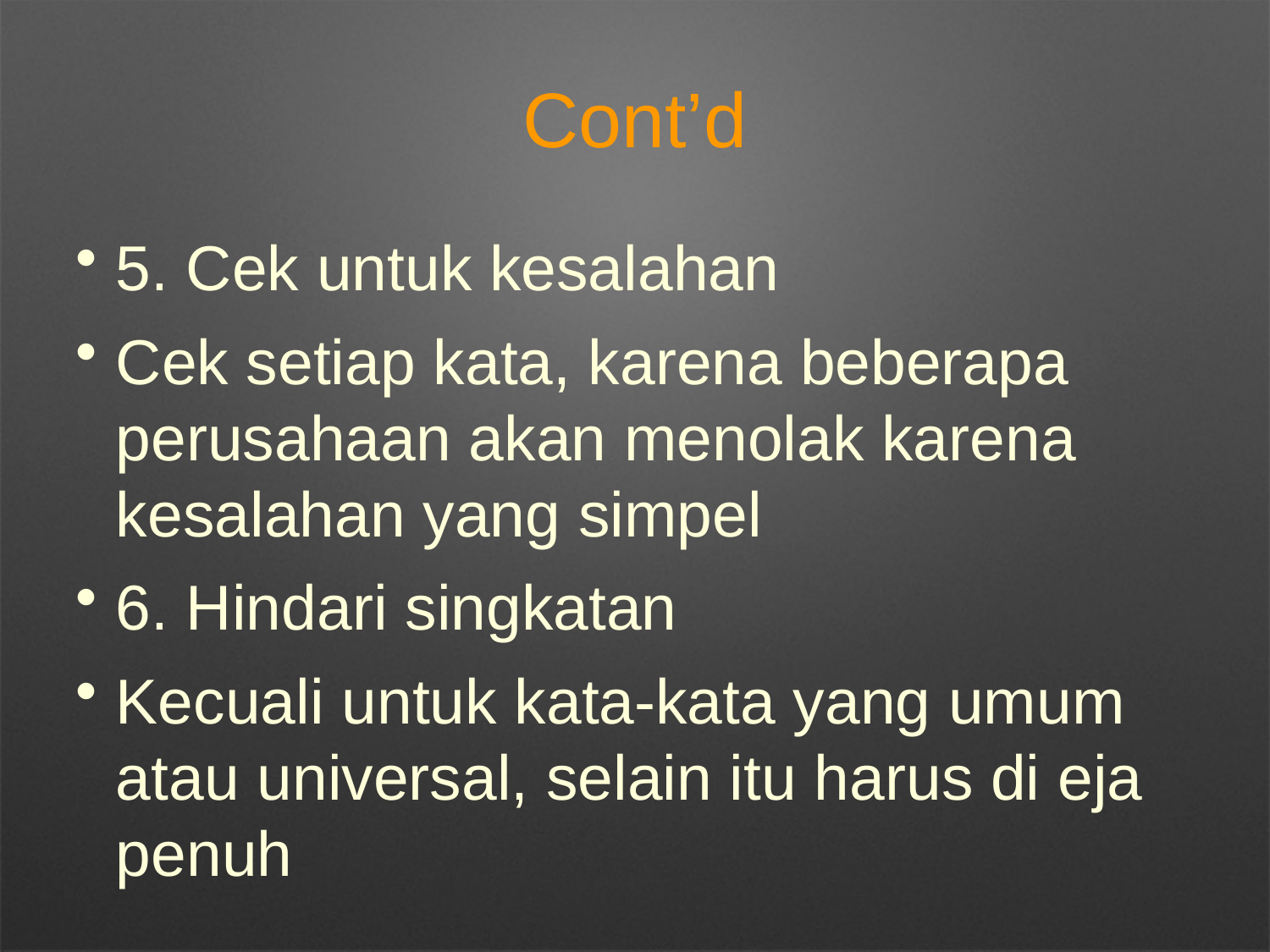

# Cont’d
5. Cek untuk kesalahan
Cek setiap kata, karena beberapa perusahaan akan menolak karena kesalahan yang simpel
6. Hindari singkatan
Kecuali untuk kata-kata yang umum atau universal, selain itu harus di eja penuh